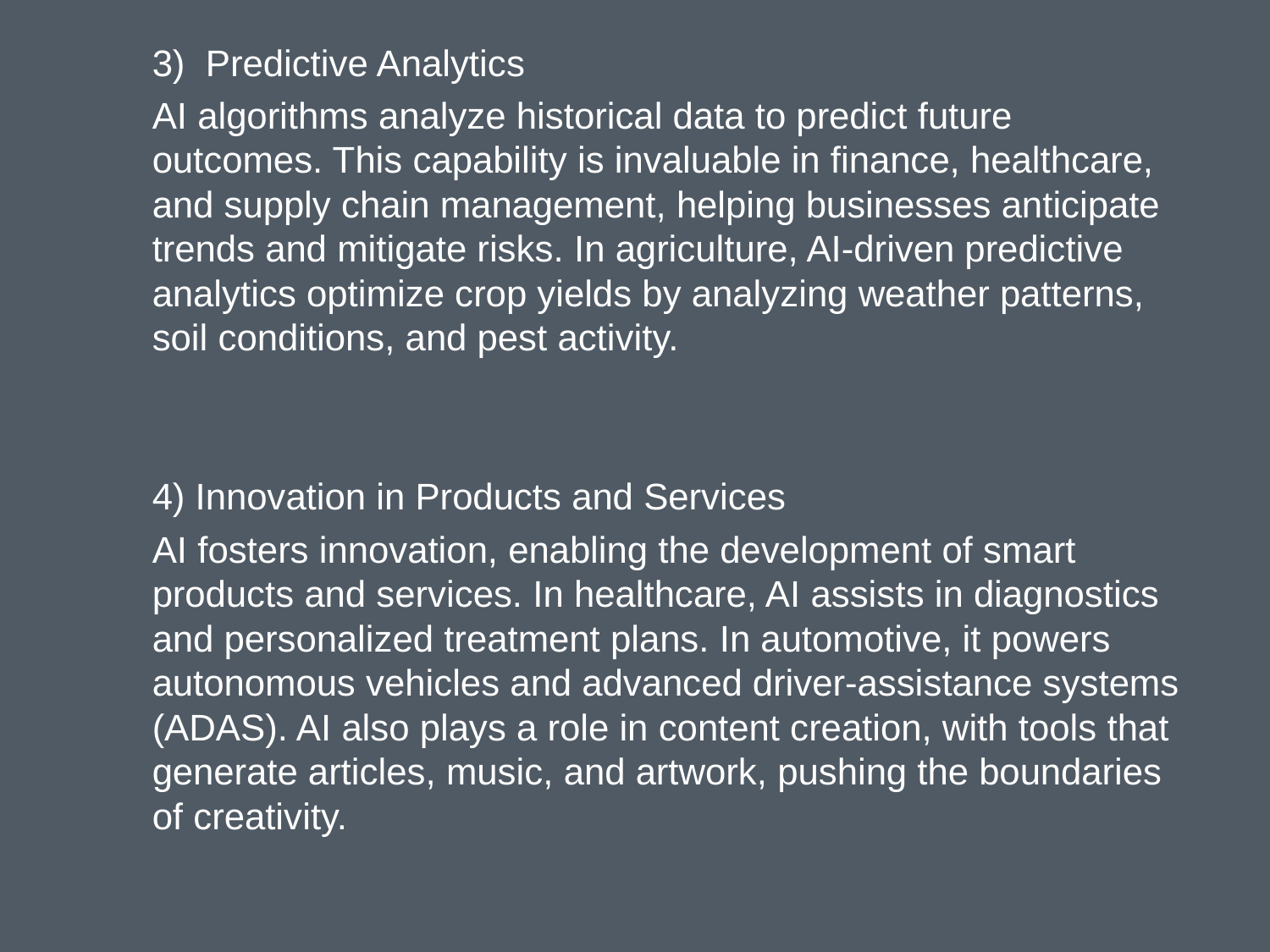

3)  Predictive Analytics
AI algorithms analyze historical data to predict future outcomes. This capability is invaluable in finance, healthcare, and supply chain management, helping businesses anticipate trends and mitigate risks. In agriculture, AI-driven predictive analytics optimize crop yields by analyzing weather patterns, soil conditions, and pest activity.

4) Innovation in Products and Services
AI fosters innovation, enabling the development of smart products and services. In healthcare, AI assists in diagnostics and personalized treatment plans. In automotive, it powers autonomous vehicles and advanced driver-assistance systems (ADAS). AI also plays a role in content creation, with tools that generate articles, music, and artwork, pushing the boundaries of creativity.